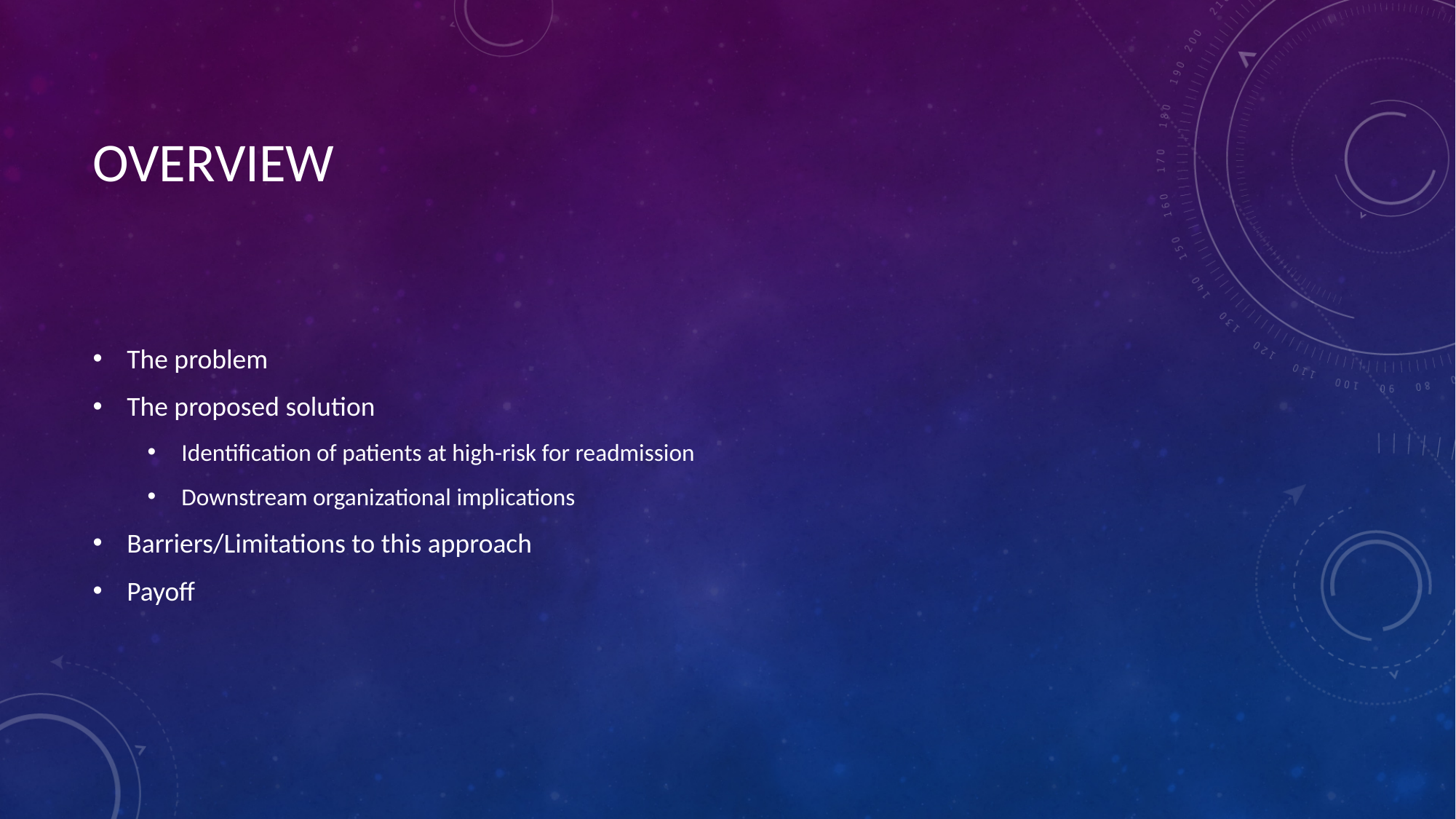

# Overview
The problem
The proposed solution
Identification of patients at high-risk for readmission
Downstream organizational implications
Barriers/Limitations to this approach
Payoff